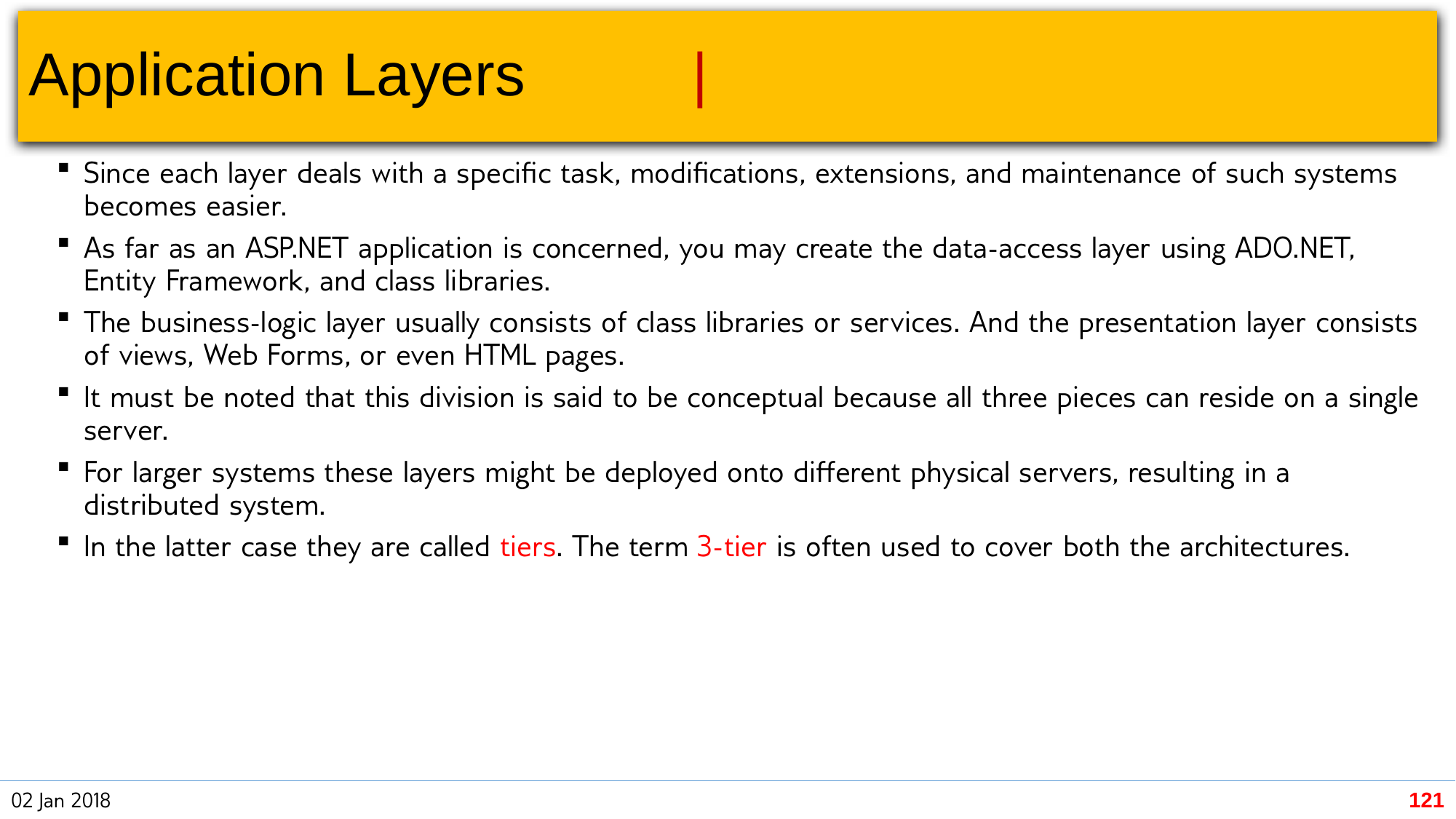

# Application Layers								    |
Since each layer deals with a specific task, modifications, extensions, and maintenance of such systems becomes easier.
As far as an ASP.NET application is concerned, you may create the data-access layer using ADO.NET, Entity Framework, and class libraries.
The business-logic layer usually consists of class libraries or services. And the presentation layer consists of views, Web Forms, or even HTML pages.
It must be noted that this division is said to be conceptual because all three pieces can reside on a single server.
For larger systems these layers might be deployed onto different physical servers, resulting in a distributed system.
In the latter case they are called tiers. The term 3-tier is often used to cover both the architectures.
02 Jan 2018
121